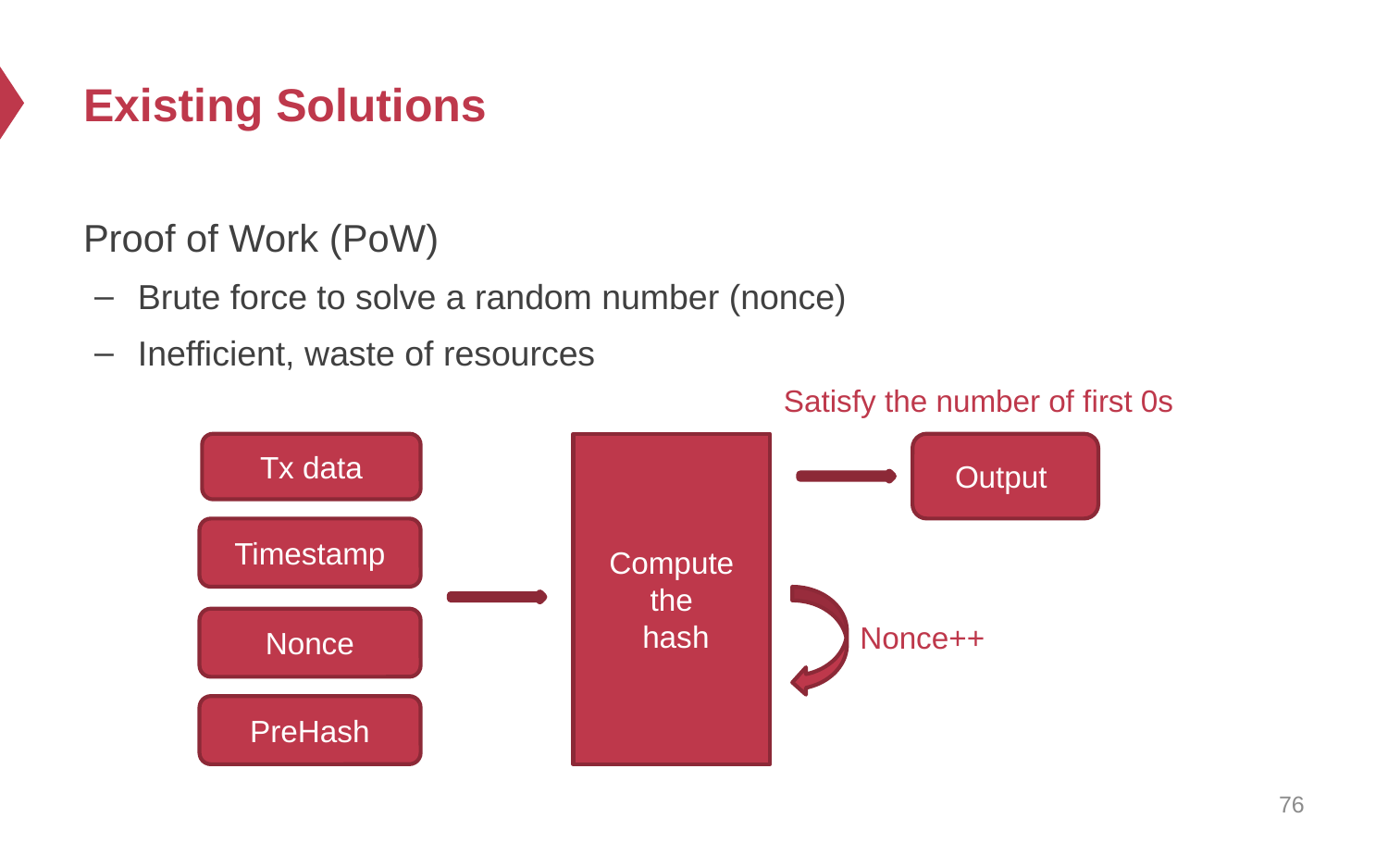

# Existing Solutions
Proof of Work (PoW)
Brute force to solve a random number (nonce)
Inefficient, waste of resources
Satisfy the number of first 0s
Tx data
Compute
the
 hash
Output

Timestamp

Nonce
Nonce++
PreHash
76